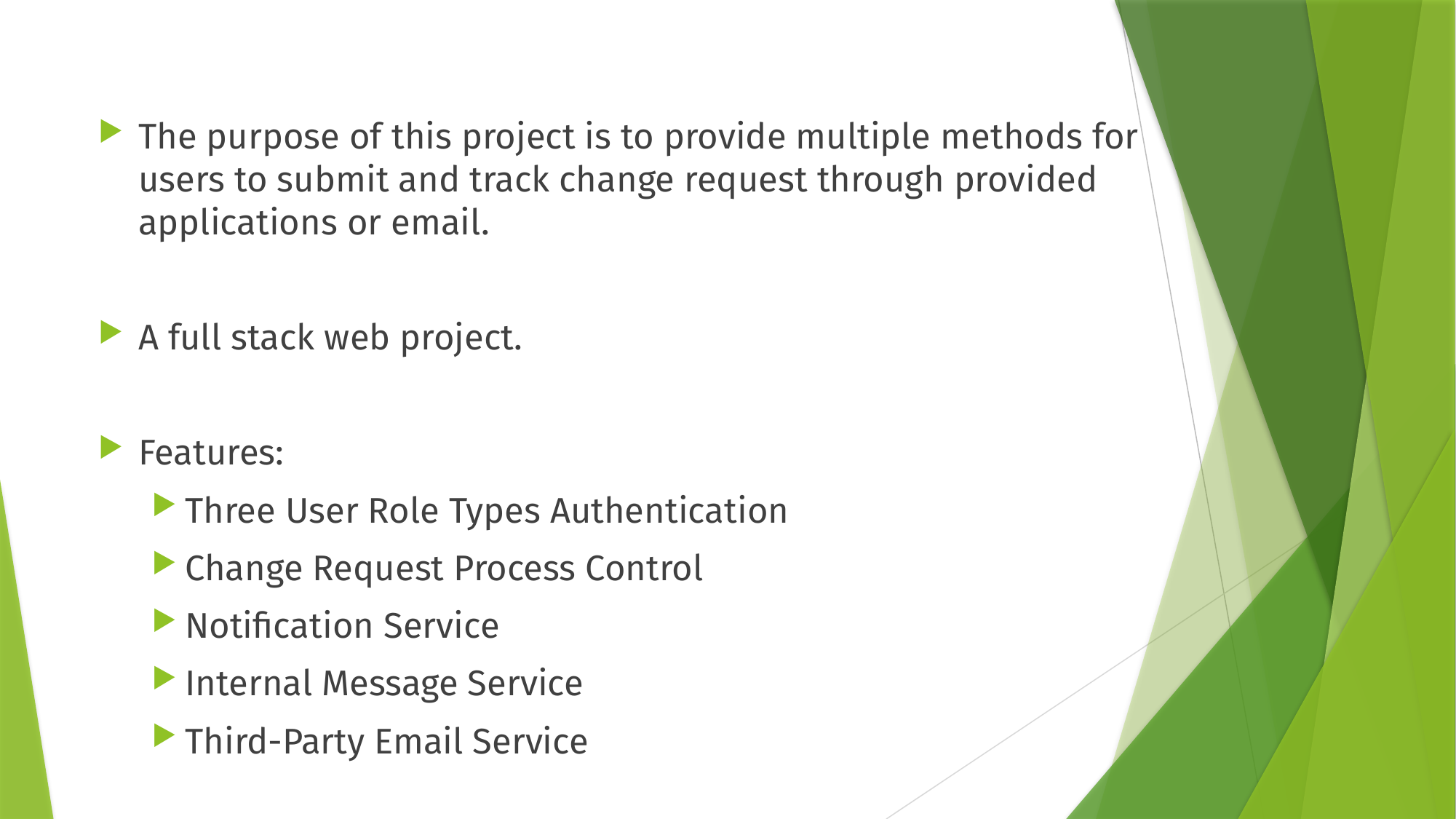

The purpose of this project is to provide multiple methods for users to submit and track change request through provided applications or email.

A full stack web project.

Features:
Three User Role Types Authentication
Change Request Process Control
Notification Service
Internal Message Service
Third-Party Email Service